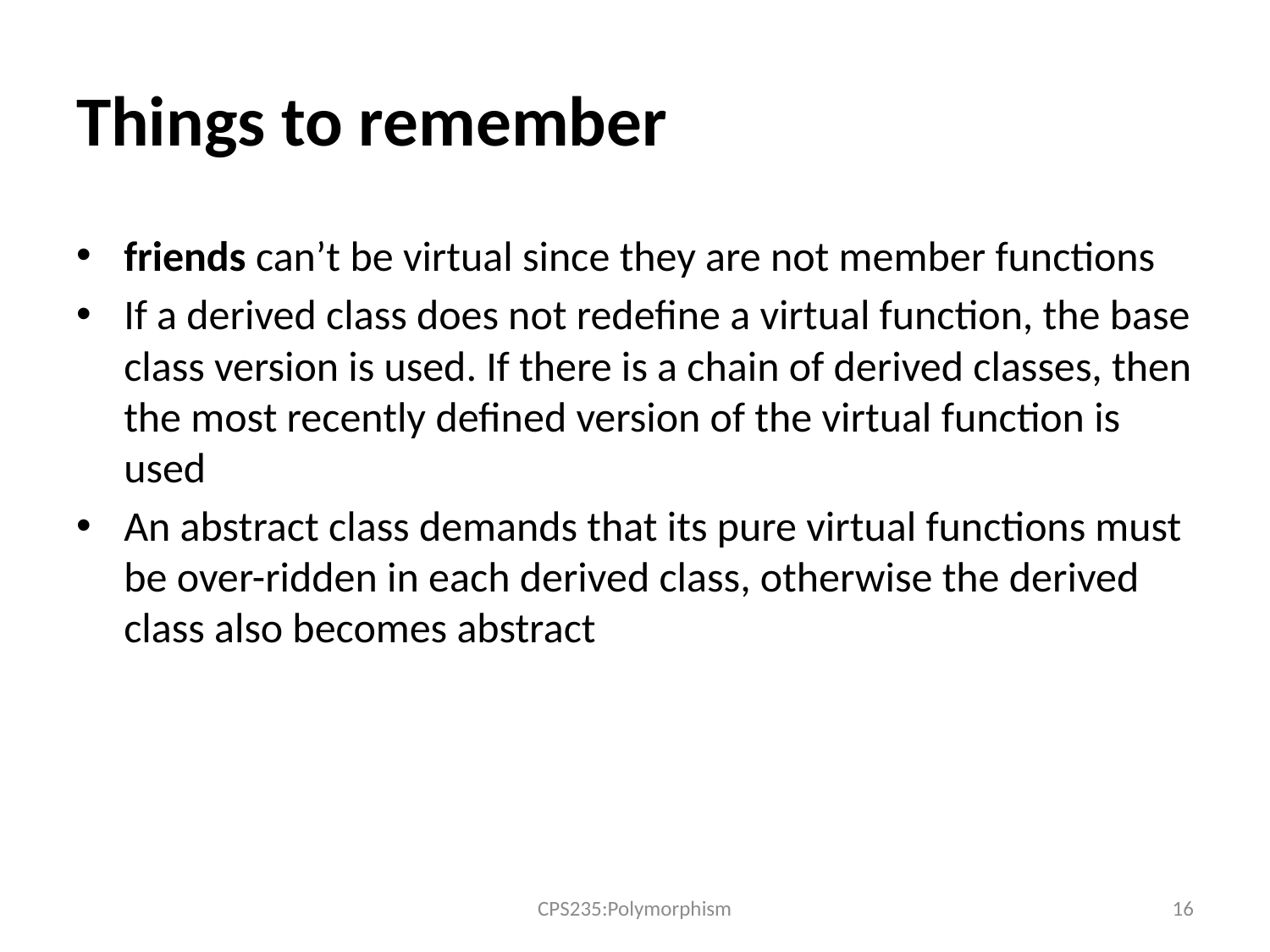

# Things to remember
friends can’t be virtual since they are not member functions
If a derived class does not redefine a virtual function, the base class version is used. If there is a chain of derived classes, then the most recently defined version of the virtual function is used
An abstract class demands that its pure virtual functions must be over-ridden in each derived class, otherwise the derived class also becomes abstract
CPS235:Polymorphism
16